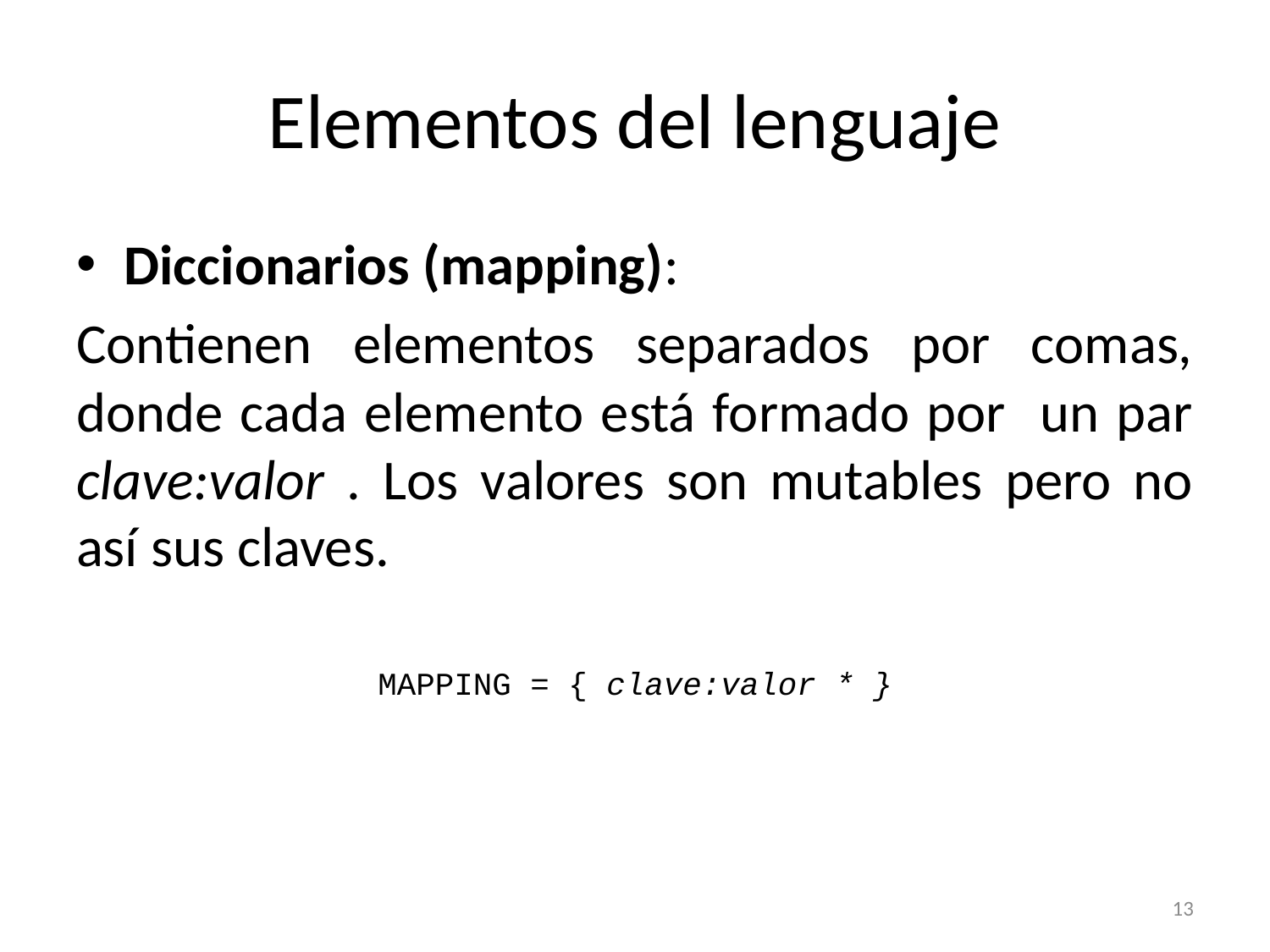

# Elementos del lenguaje
Diccionarios (mapping):
Contienen elementos separados por comas, donde cada elemento está formado por  un par clave:valor . Los valores son mutables pero no así sus claves.

MAPPING = { clave:valor * }

13